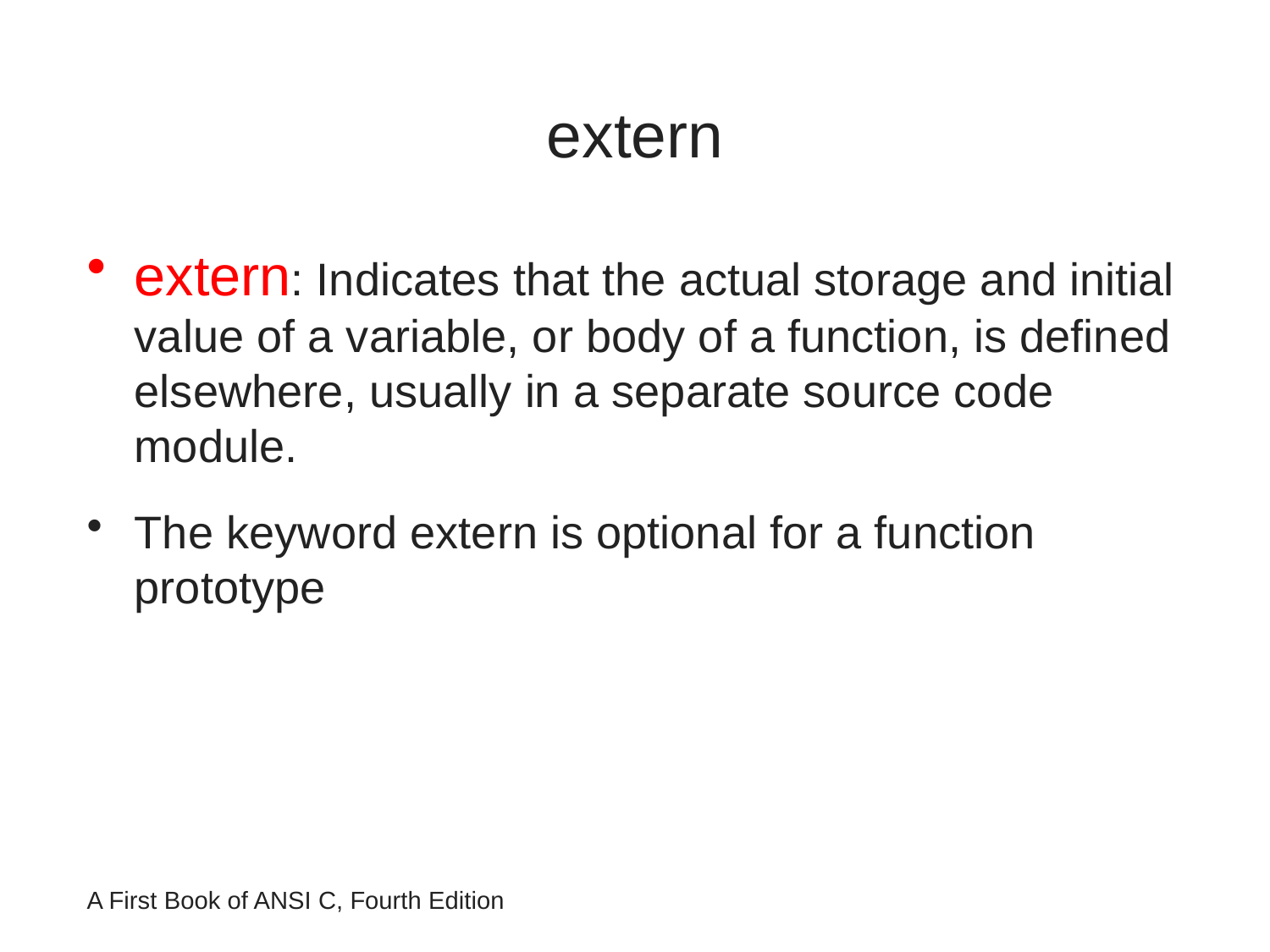

# extern
extern: Indicates that the actual storage and initial value of a variable, or body of a function, is defined elsewhere, usually in a separate source code module.
The keyword extern is optional for a function prototype

A First Book of ANSI C, Fourth Edition
25